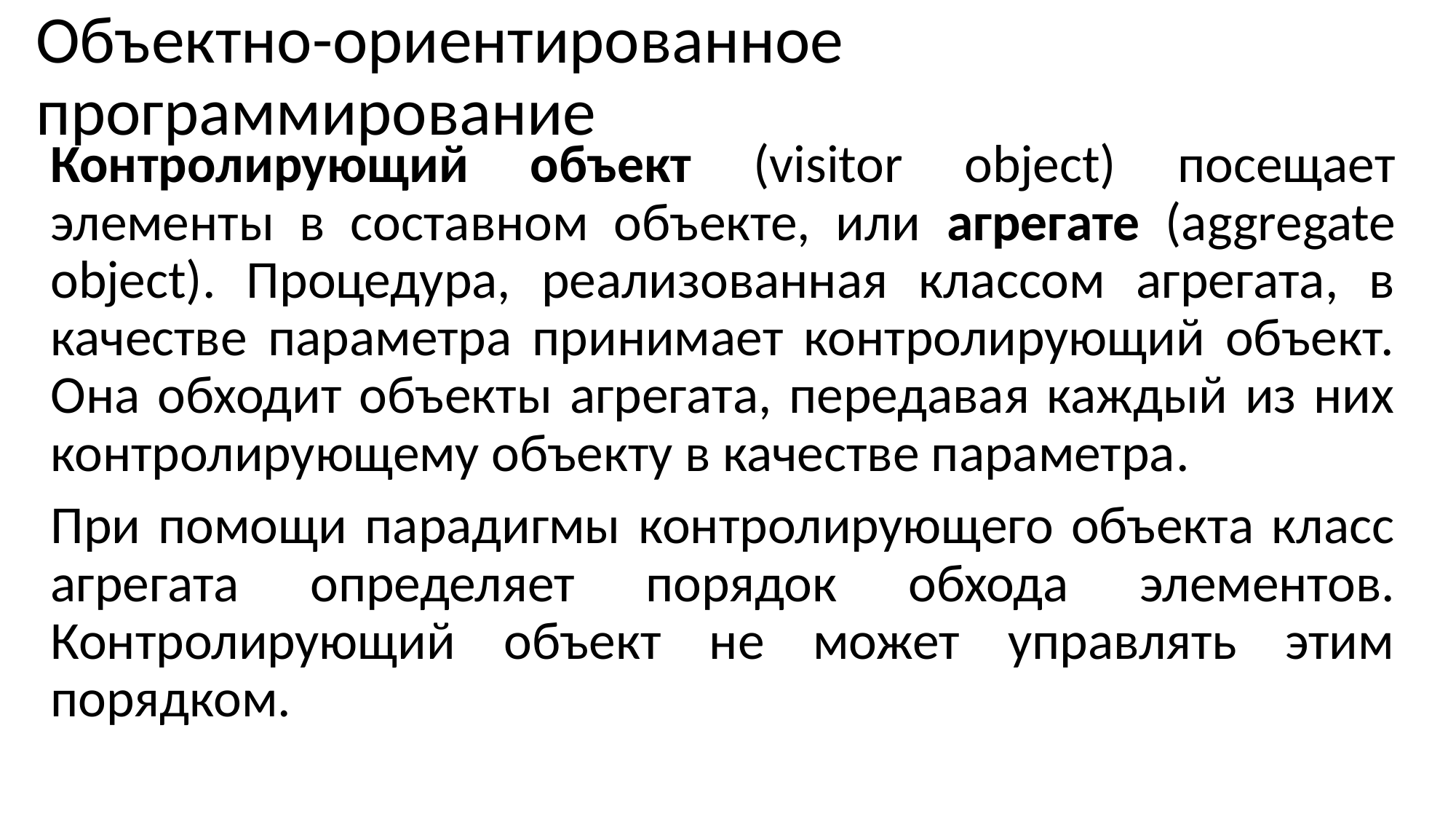

# Объектно-ориентированное программирование
Контролирующий объект (visitor object) посещает элементы в составном объекте, или агрегате (aggregate object). Процедура, реализованная классом агрегата, в качестве параметра принимает контролирующий объект. Она обходит объекты агрегата, передавая каждый из них контролирующему объекту в качестве параметра.
При помощи парадигмы контролирующего объекта класс агрегата определяет порядок обхода элементов. Контролирующий объект не может управлять этим порядком.